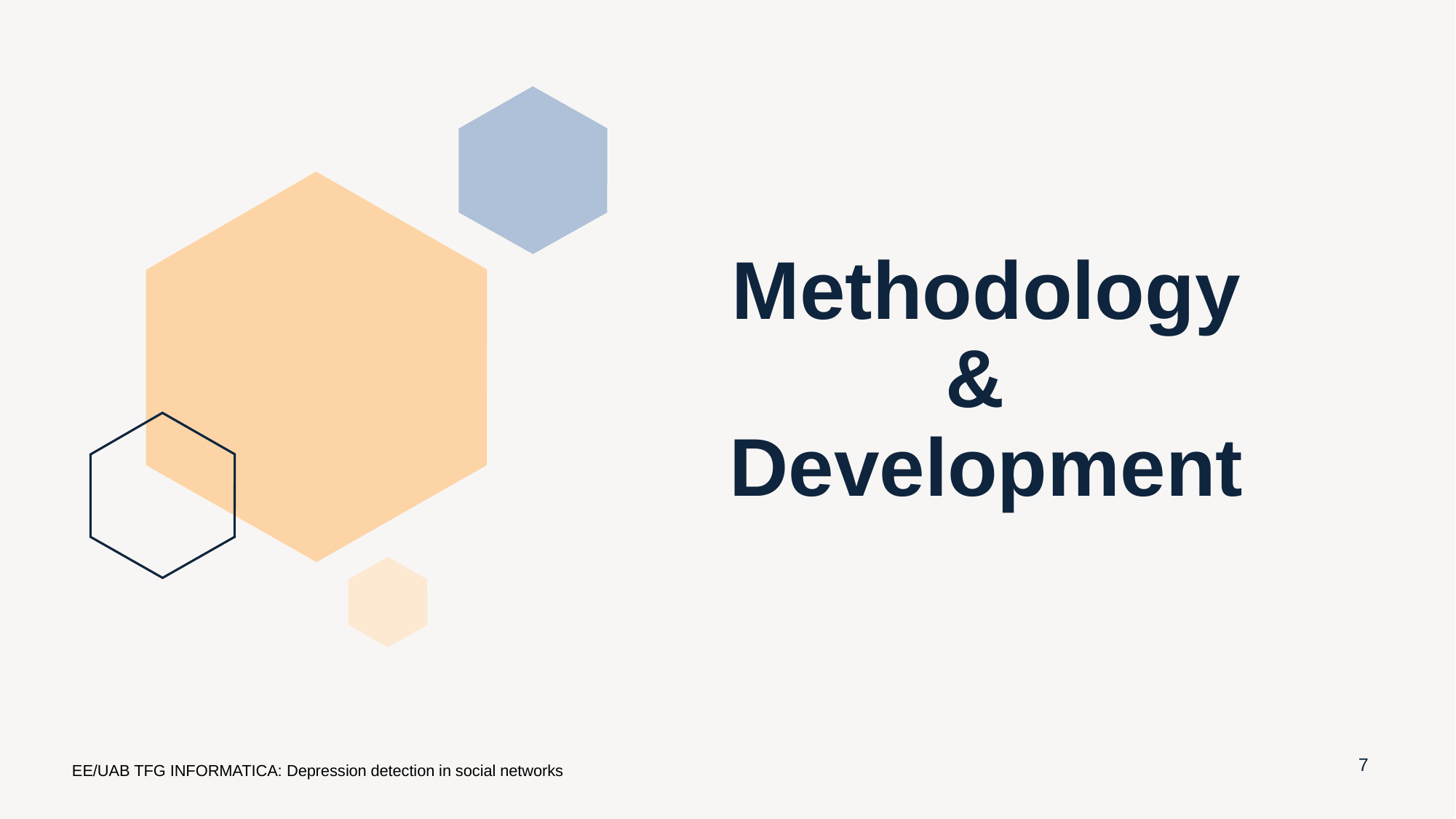

# Methodology & Development
7
EE/UAB TFG INFORMATICA: Depression detection in social networks